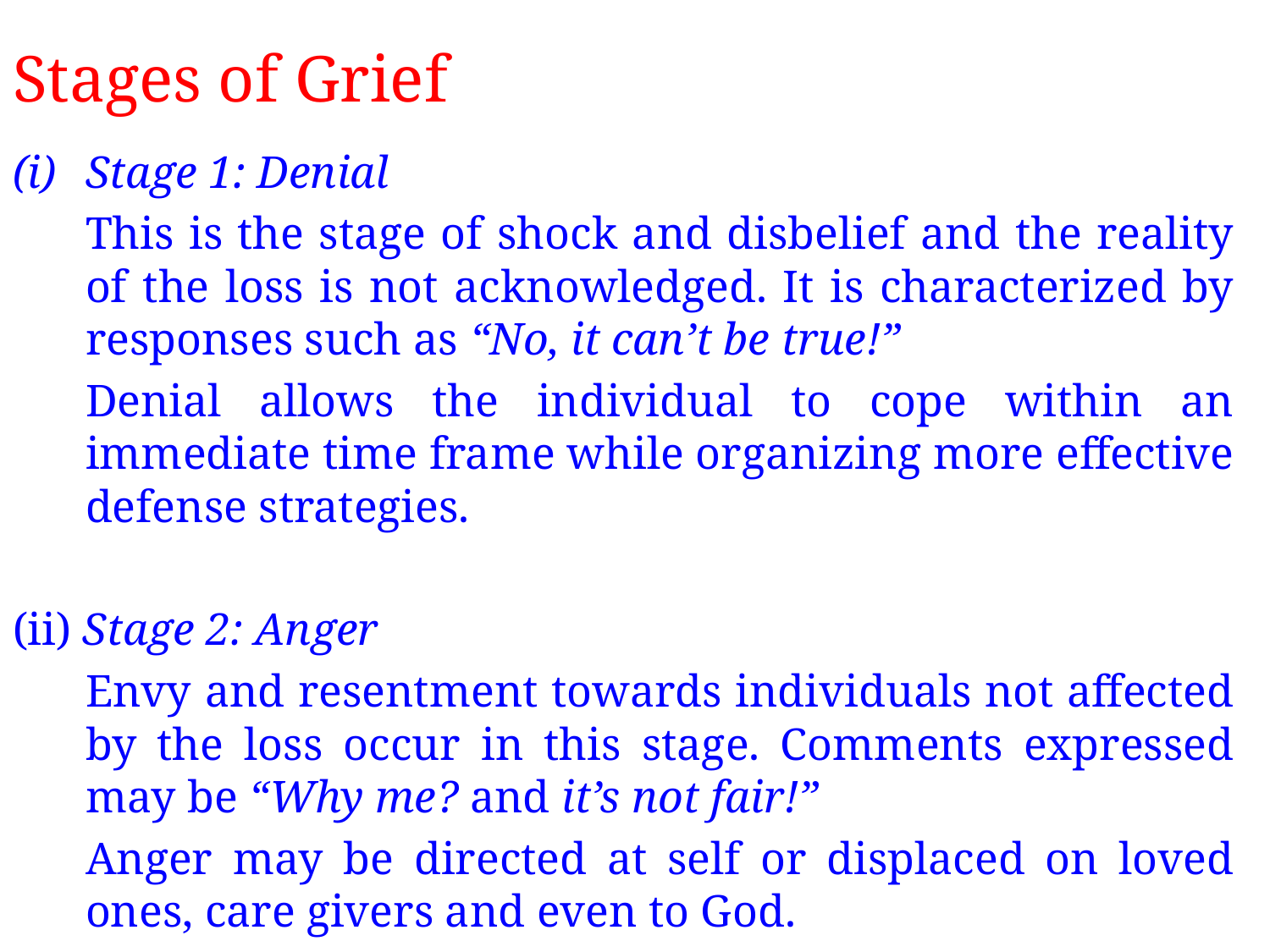

# Stages of Grief
Stage 1: Denial
	This is the stage of shock and disbelief and the reality of the loss is not acknowledged. It is characterized by responses such as “No, it can’t be true!”
	Denial allows the individual to cope within an immediate time frame while organizing more effective defense strategies.

(ii) Stage 2: Anger
	Envy and resentment towards individuals not affected by the loss occur in this stage. Comments expressed may be “Why me? and it’s not fair!”
	Anger may be directed at self or displaced on loved ones, care givers and even to God.